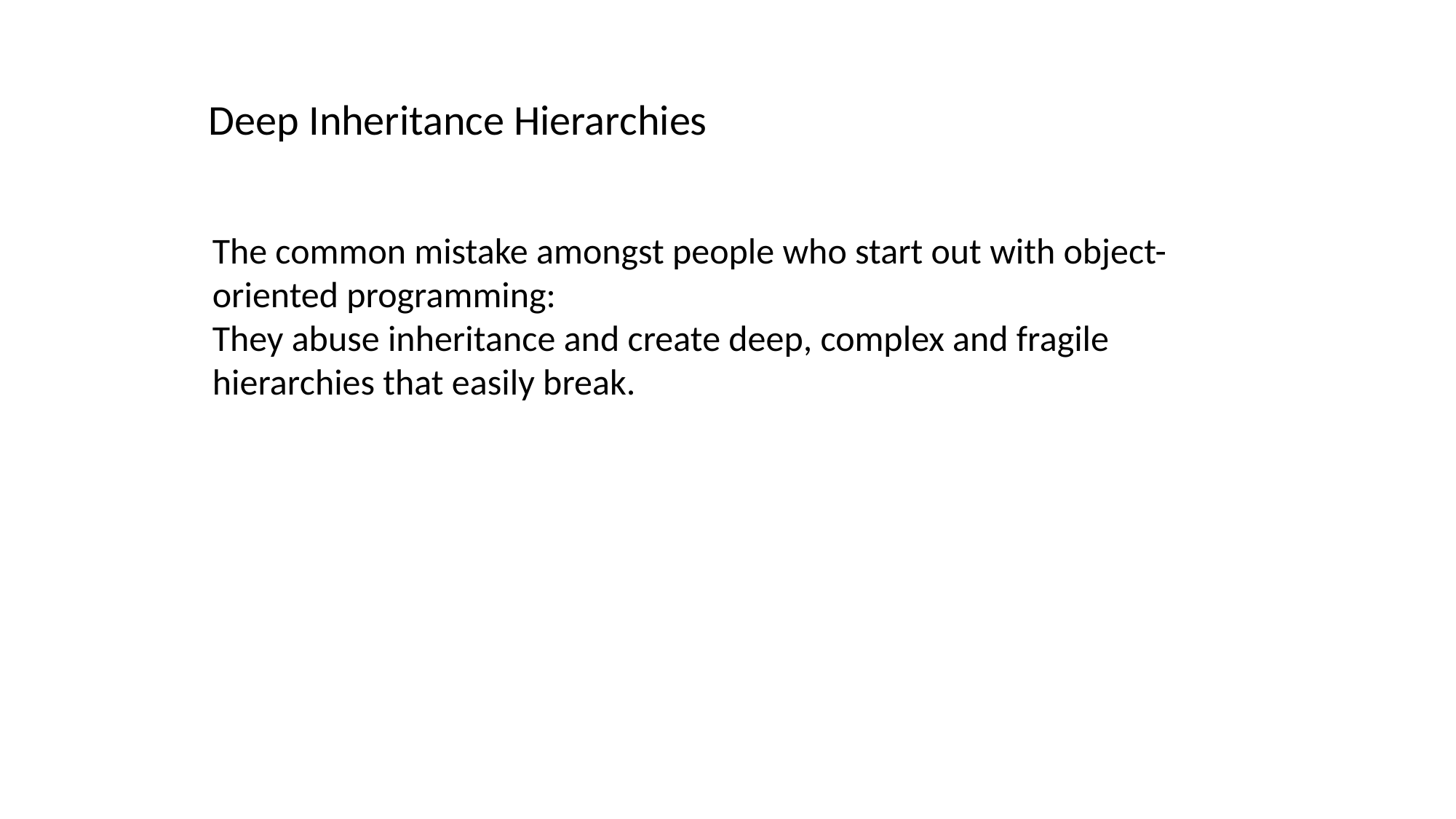

Deep Inheritance Hierarchies
The common mistake amongst people who start out with object-oriented programming:
They abuse inheritance and create deep, complex and fragile hierarchies that easily break.